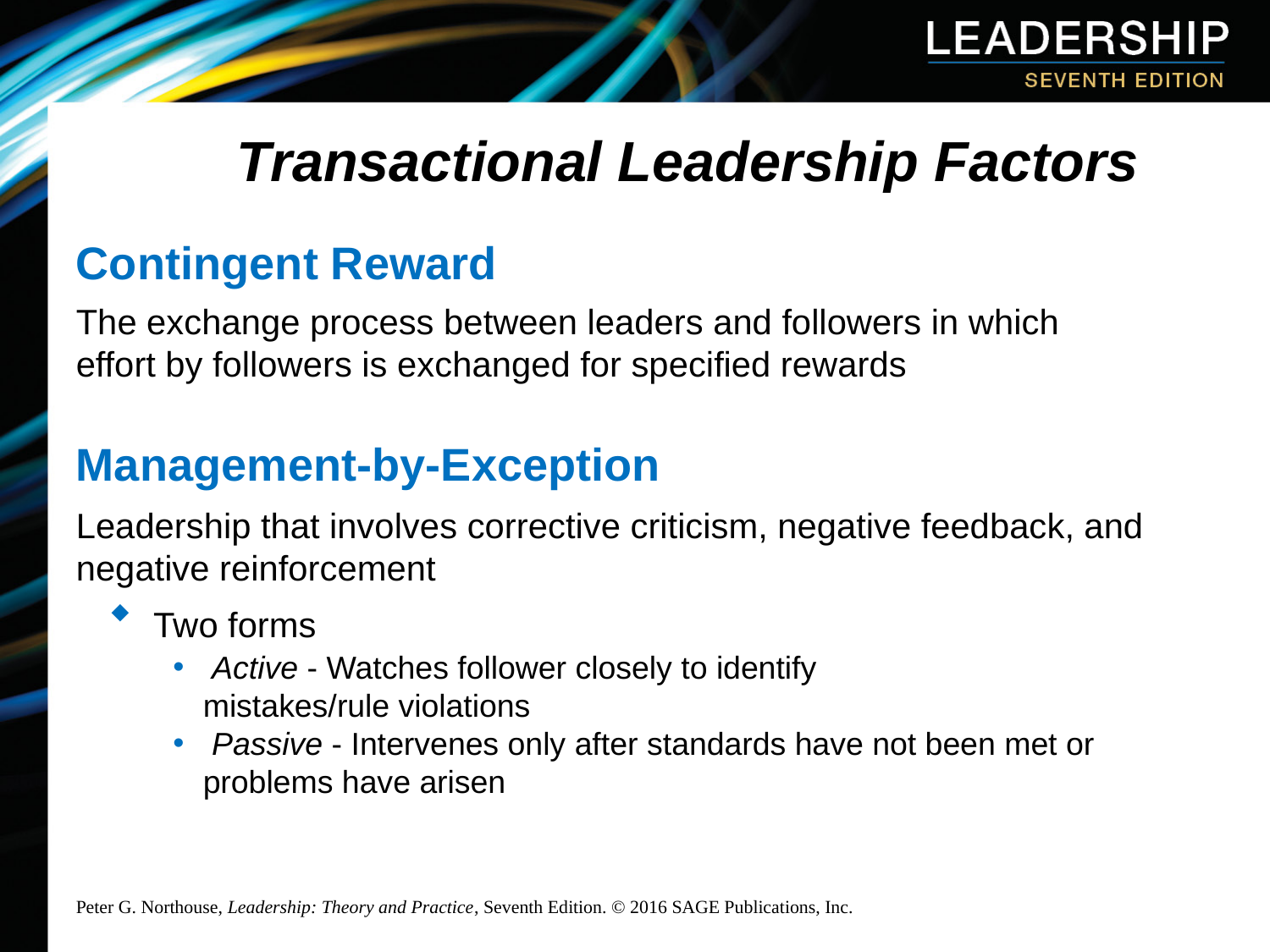

# Transactional Leadership Factors
Contingent Reward
The exchange process between leaders and followers in which effort by followers is exchanged for specified rewards
Management-by-Exception
Leadership that involves corrective criticism, negative feedback, and negative reinforcement
 Two forms
 Active - Watches follower closely to identify 		     mistakes/rule violations
 Passive - Intervenes only after standards have not been met or problems have arisen
Peter G. Northouse, Leadership: Theory and Practice, Seventh Edition. © 2016 SAGE Publications, Inc.